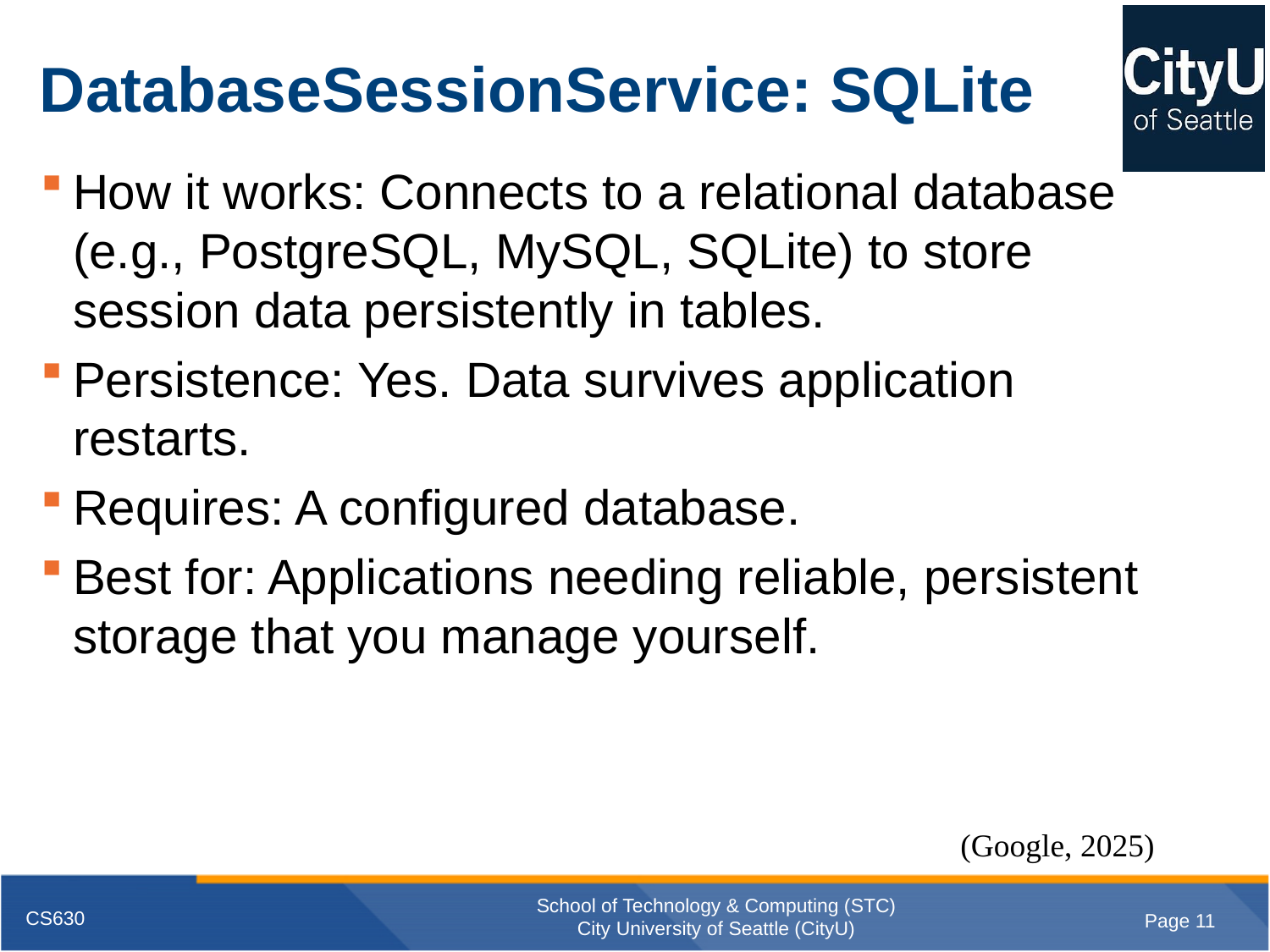

# DatabaseSessionService: SQLite
How it works: Connects to a relational database (e.g., PostgreSQL, MySQL, SQLite) to store session data persistently in tables.
Persistence: Yes. Data survives application restarts.
Requires: A configured database.
Best for: Applications needing reliable, persistent storage that you manage yourself.
(Google, 2025)